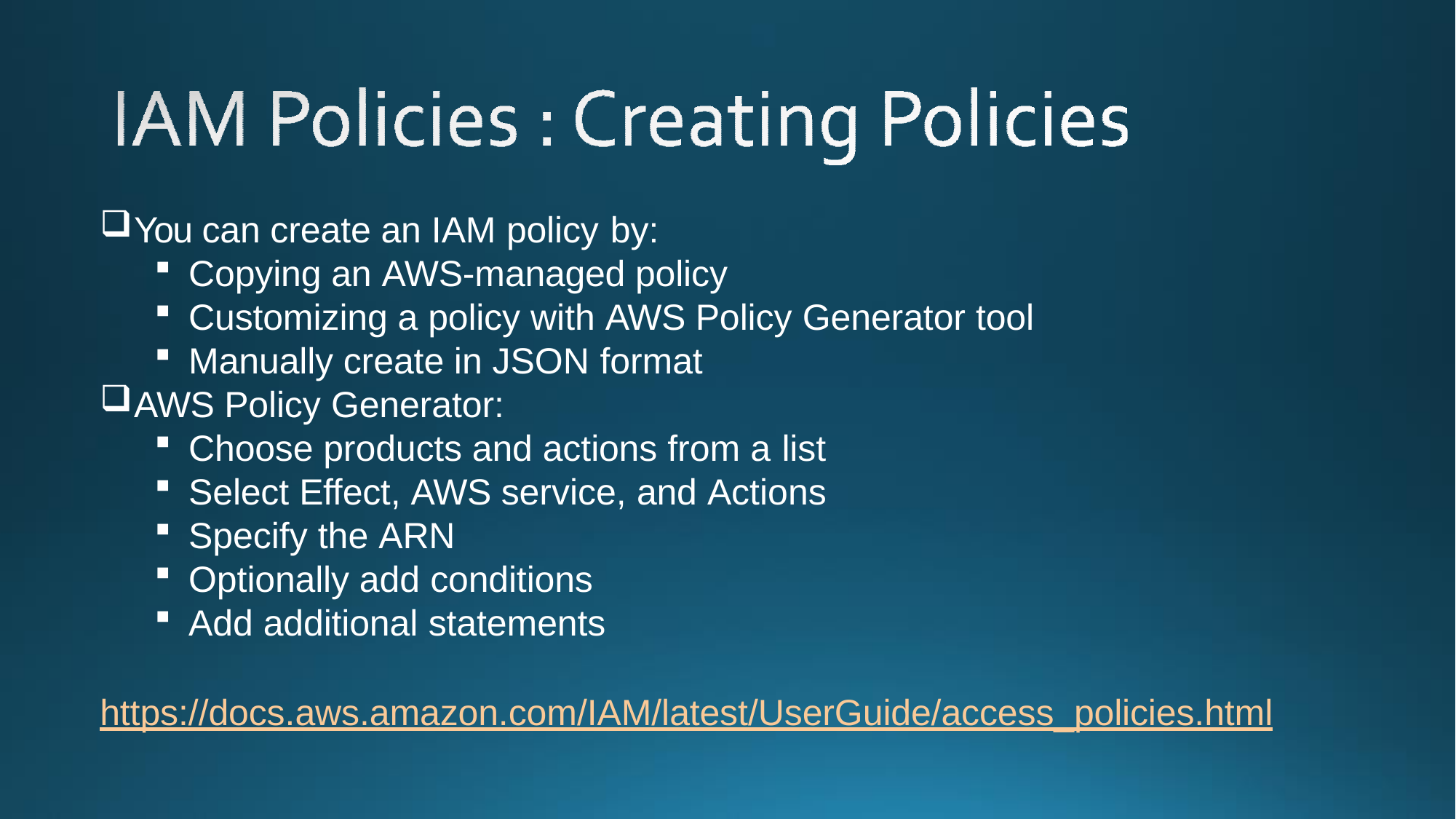

You can create an IAM policy by:
Copying an AWS-managed policy
Customizing a policy with AWS Policy Generator tool
Manually create in JSON format
AWS Policy Generator:
Choose products and actions from a list
Select Effect, AWS service, and Actions
Specify the ARN
Optionally add conditions
Add additional statements

https://docs.aws.amazon.com/IAM/latest/UserGuide/access_policies.html